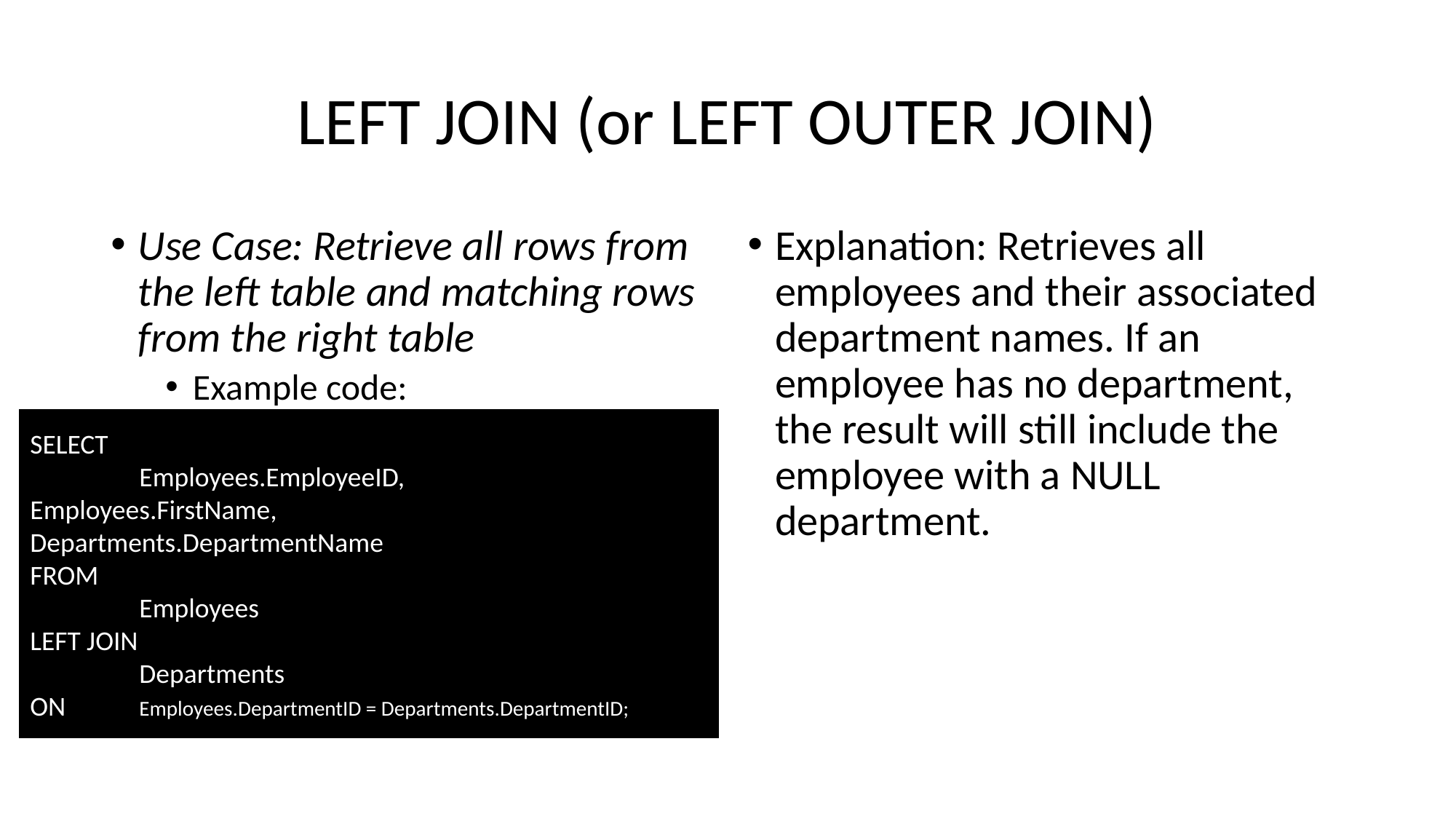

# LEFT JOIN (or LEFT OUTER JOIN)
Use Case: Retrieve all rows from the left table and matching rows from the right table
Example code:
Explanation: Retrieves all employees and their associated department names. If an employee has no department, the result will still include the employee with a NULL department.
SELECT
	Employees.EmployeeID, 	Employees.FirstName, 	Departments.DepartmentName
FROM
	Employees
LEFT JOIN
	Departments
ON 	Employees.DepartmentID = Departments.DepartmentID;